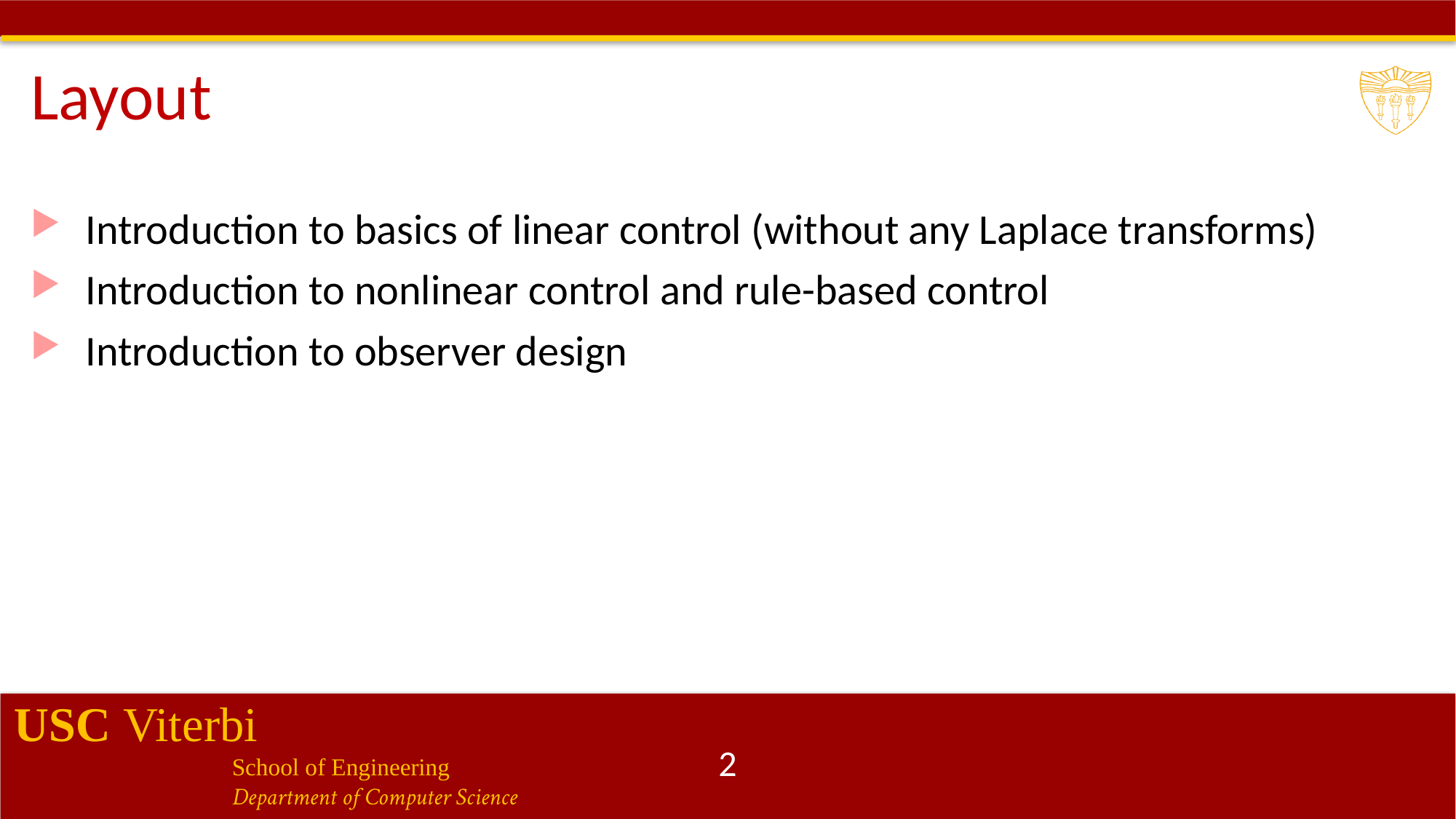

# Layout
Introduction to basics of linear control (without any Laplace transforms)
Introduction to nonlinear control and rule-based control
Introduction to observer design

2